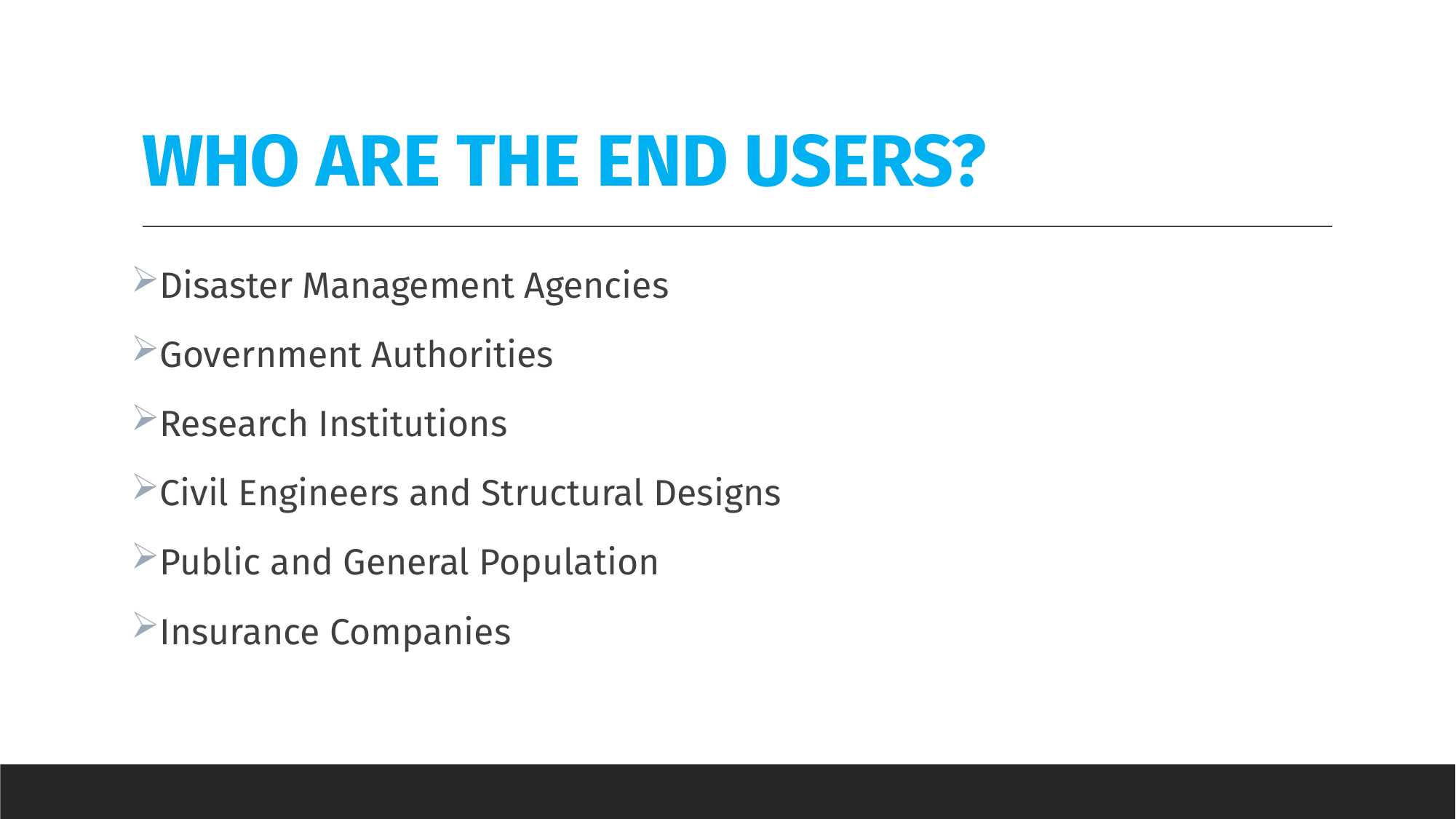

# WHO ARE THE END USERS?
Disaster Management Agencies
Government Authorities
Research Institutions
Civil Engineers and Structural Designs
Public and General Population
Insurance Companies